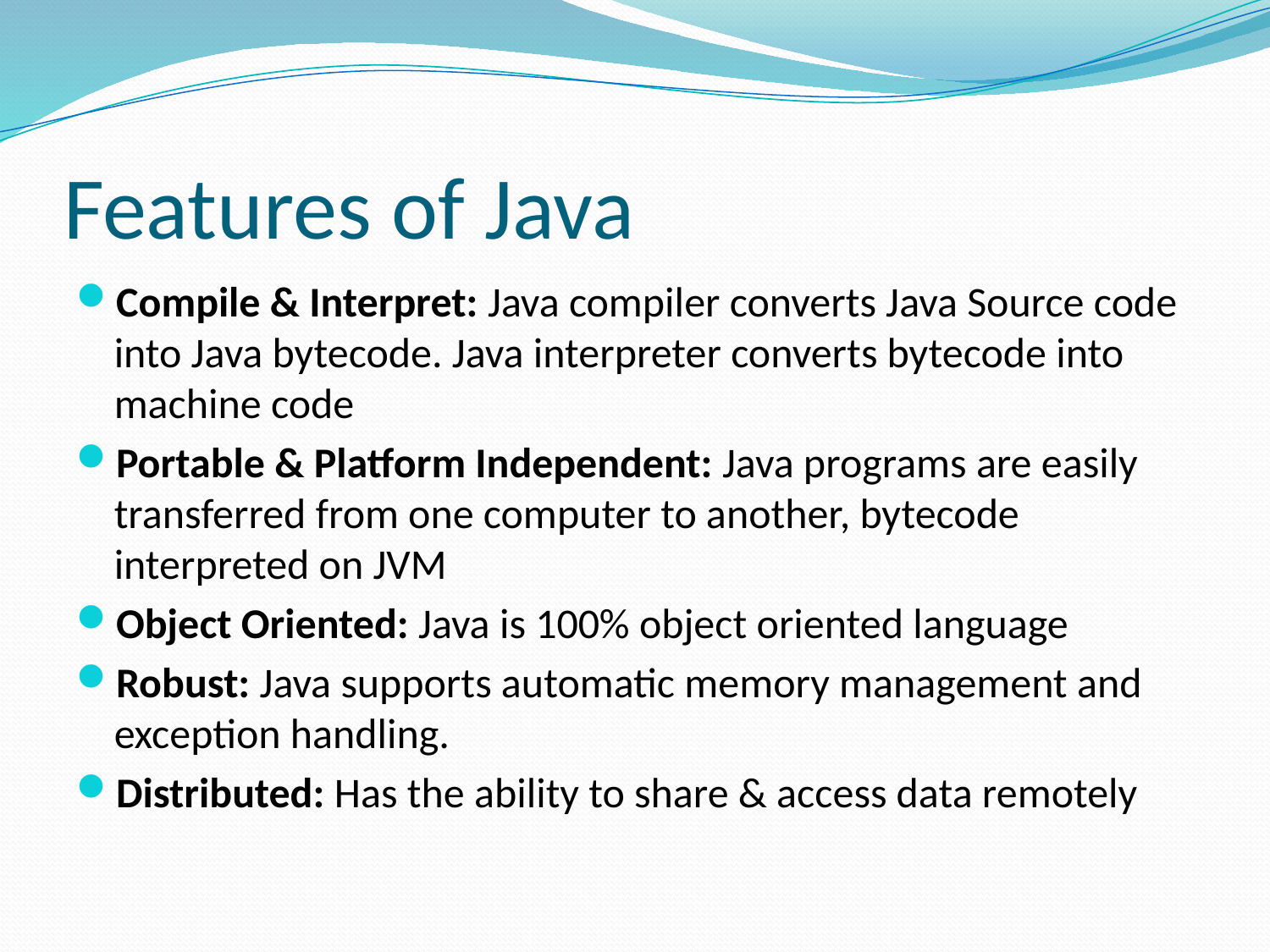

# Features of Java
Compile & Interpret: Java compiler converts Java Source code into Java bytecode. Java interpreter converts bytecode into machine code
Portable & Platform Independent: Java programs are easily transferred from one computer to another, bytecode interpreted on JVM
Object Oriented: Java is 100% object oriented language
Robust: Java supports automatic memory management and exception handling.
Distributed: Has the ability to share & access data remotely